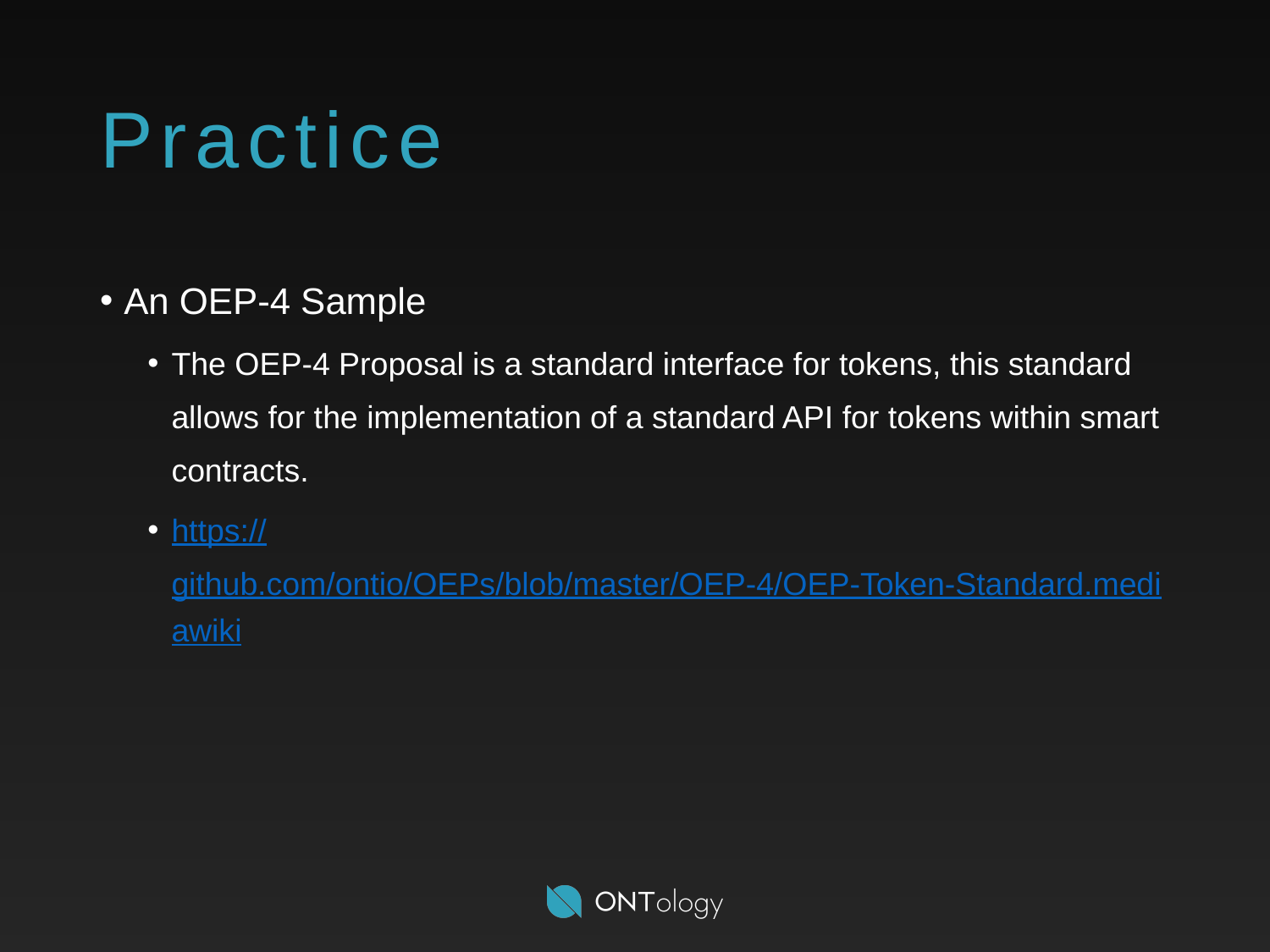

# Practice
An OEP-4 Sample
The OEP-4 Proposal is a standard interface for tokens, this standard allows for the implementation of a standard API for tokens within smart contracts.
https://github.com/ontio/OEPs/blob/master/OEP-4/OEP-Token-Standard.mediawiki